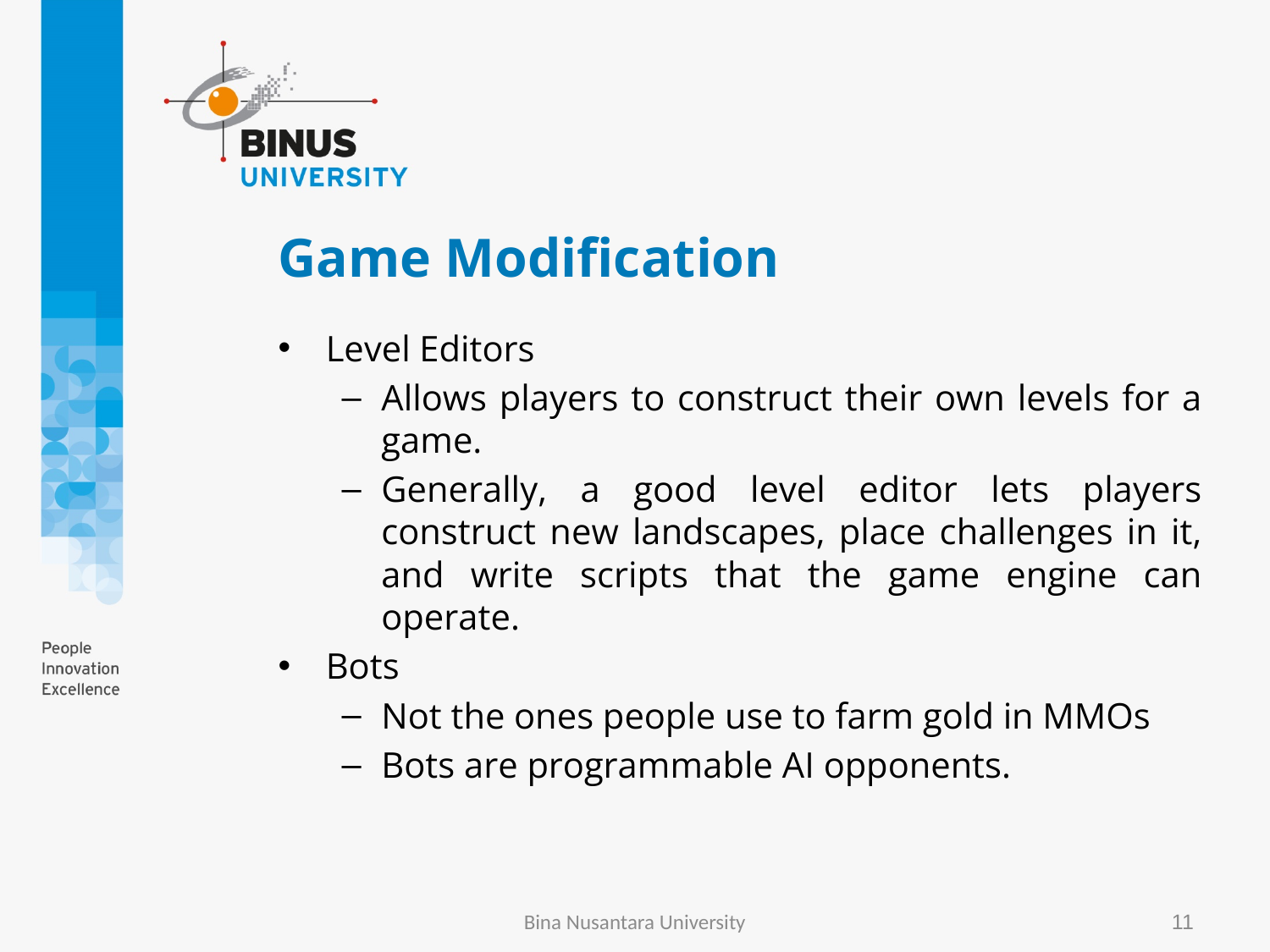

# Game Modification
Level Editors
Allows players to construct their own levels for a game.
Generally, a good level editor lets players construct new landscapes, place challenges in it, and write scripts that the game engine can operate.
Bots
Not the ones people use to farm gold in MMOs
Bots are programmable AI opponents.

Bina Nusantara University
11